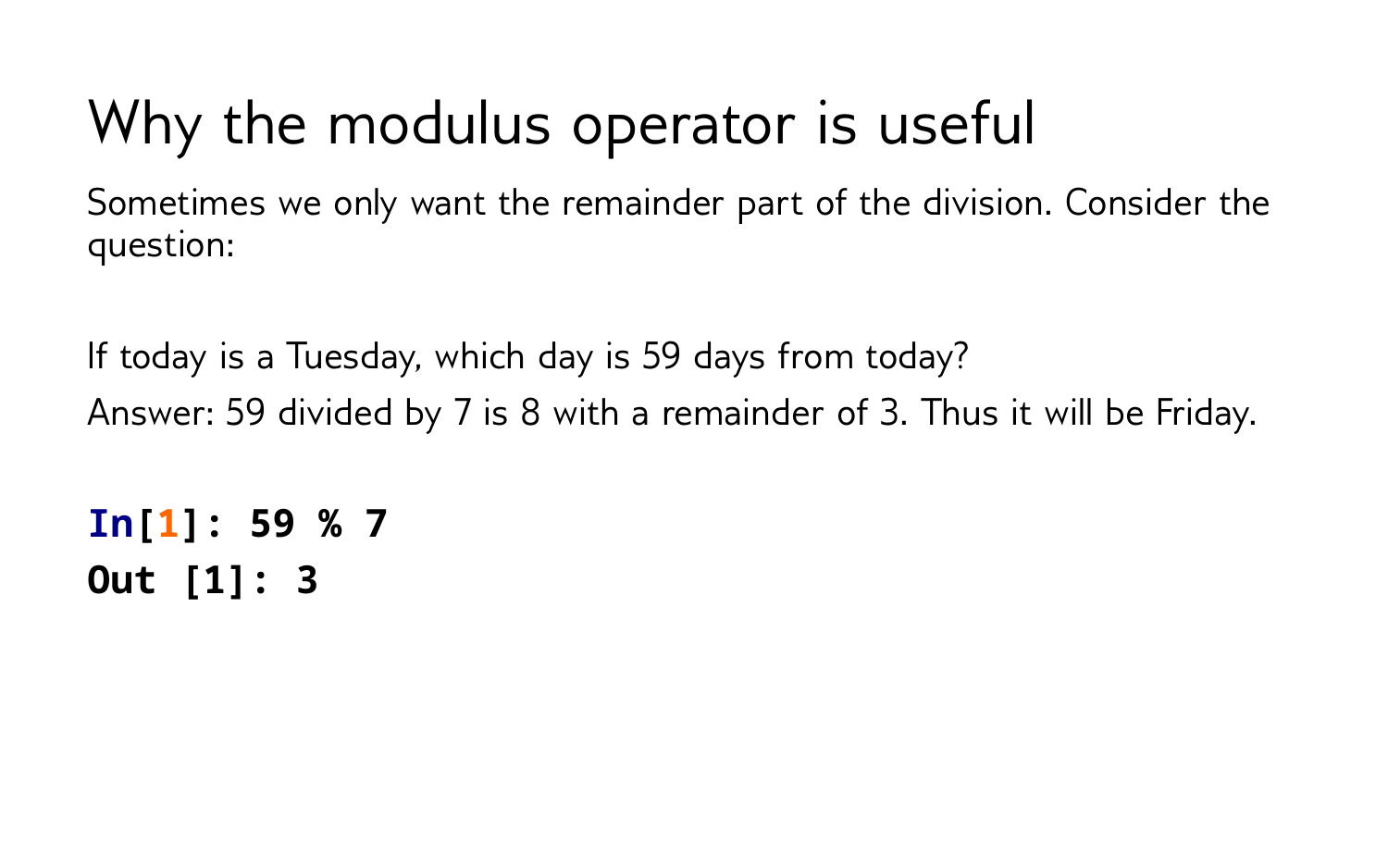

# Why the modulus operator is useful
Sometimes we only want the remainder part of the division. Consider the question:

If today is a Tuesday, which day is 59 days from today?
Answer: 59 divided by 7 is 8 with a remainder of 3. Thus it will be Friday.

In[1]: 59 % 7
Out [1]: 3